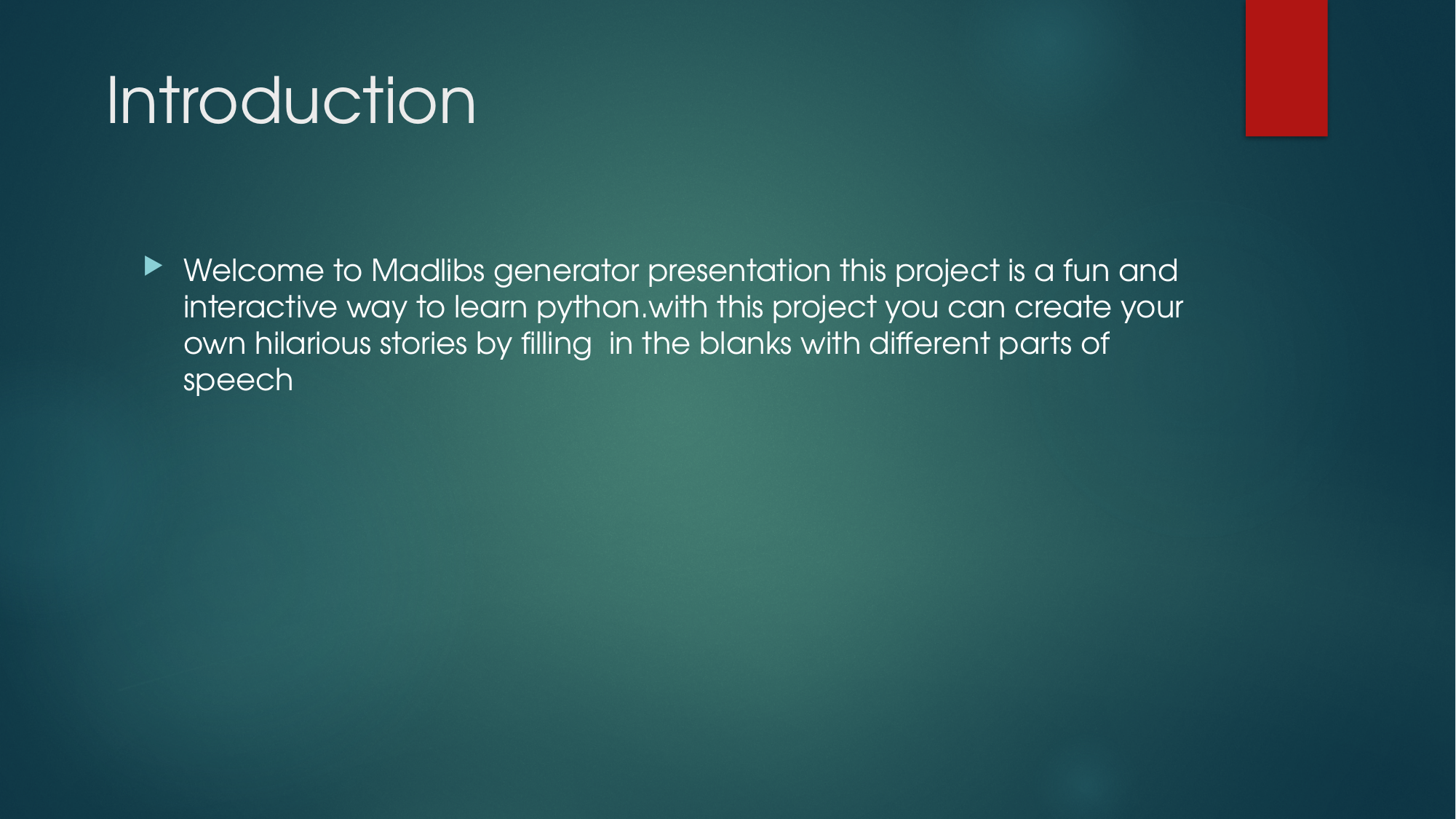

# Introduction
Welcome to Madlibs generator presentation this project is a fun and interactive way to learn python.with this project you can create your own hilarious stories by filling  in the blanks with different parts of speech